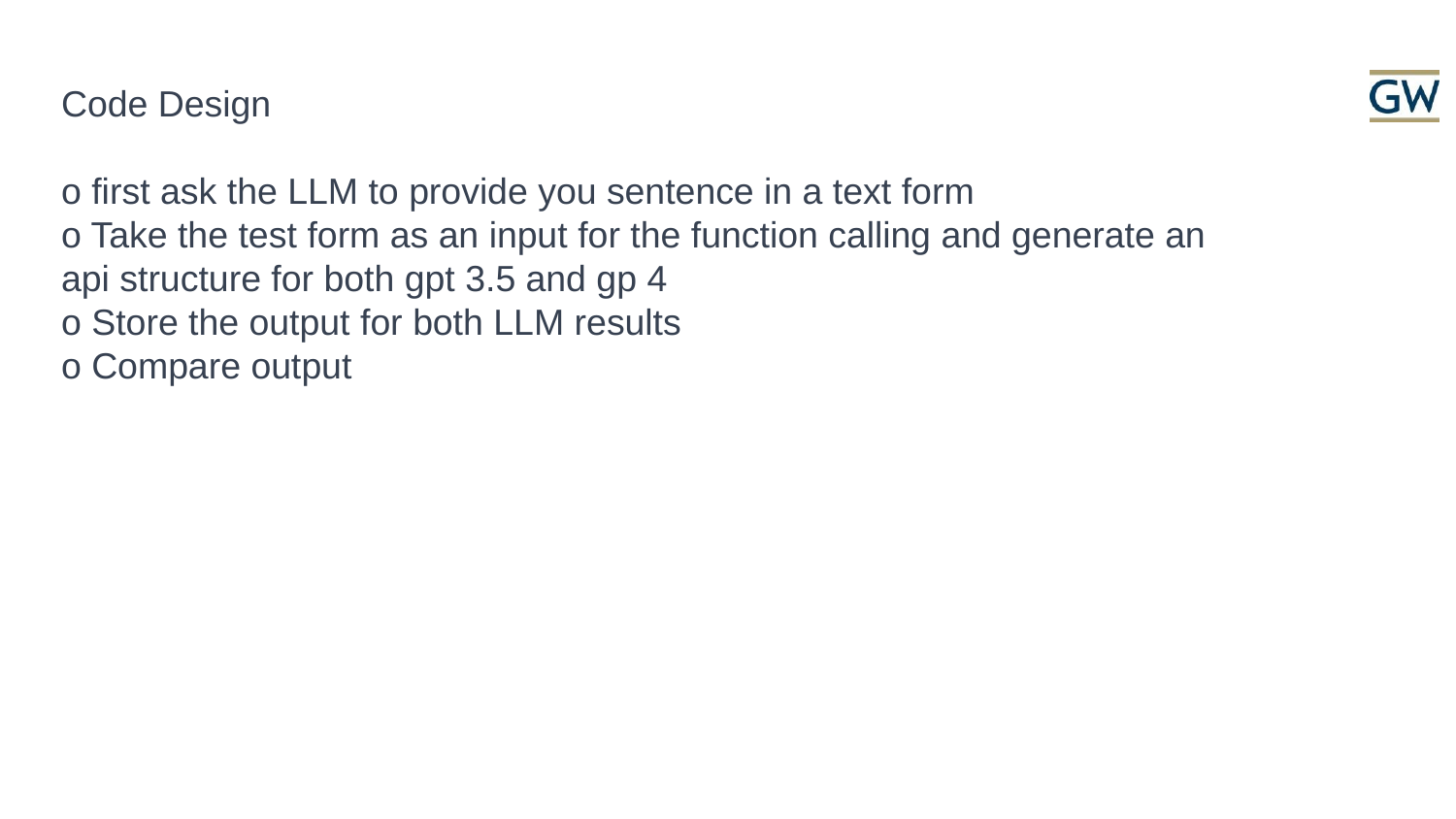

# Code Design o first ask the LLM to provide you sentence in a text form o Take the test form as an input for the function calling and generate an api structure for both gpt 3.5 and gp 4 o Store the output for both LLM results o Compare output